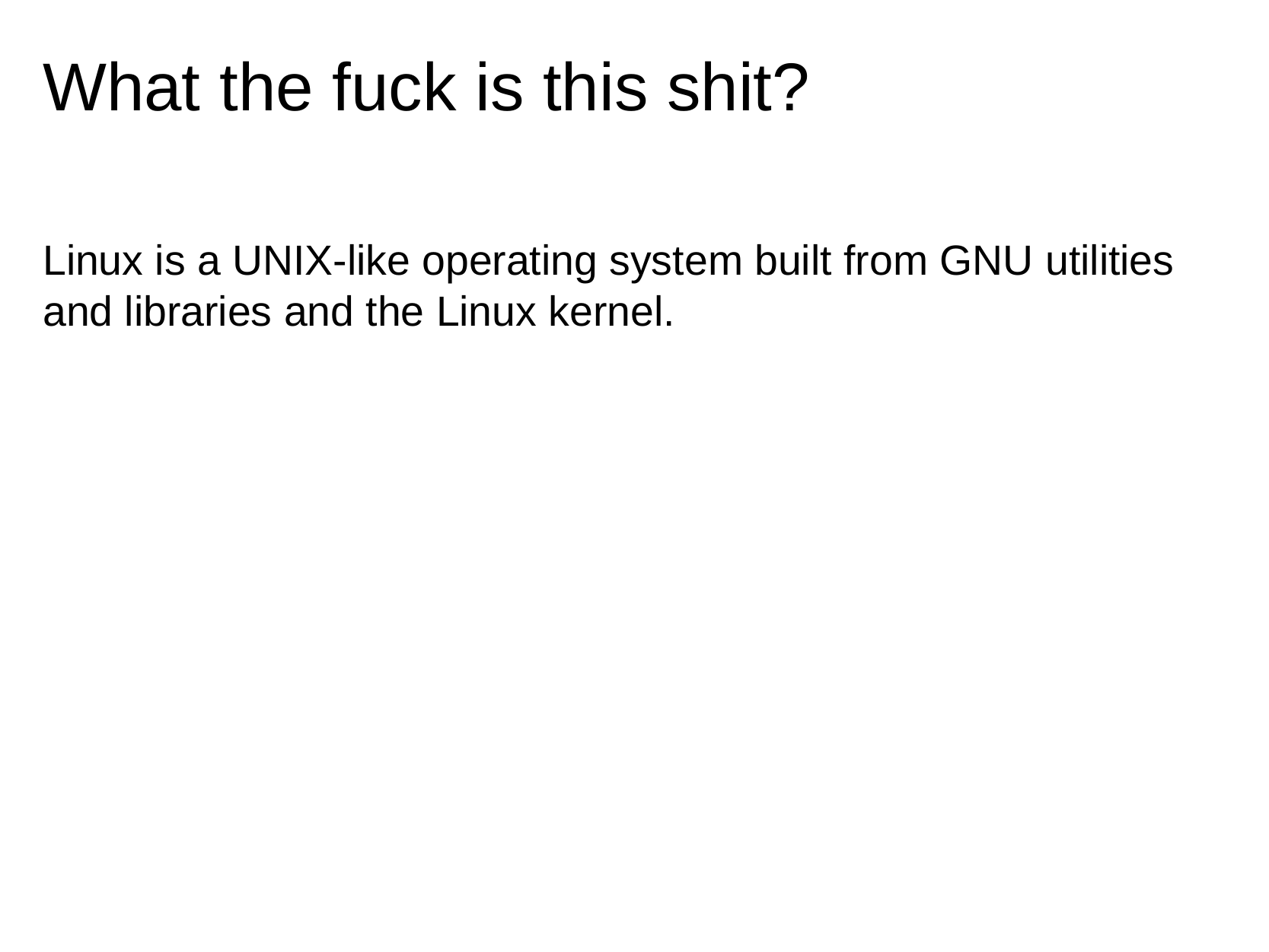

# What the fuck is this shit?
Linux is a UNIX-like operating system built from GNU utilities and libraries and the Linux kernel.